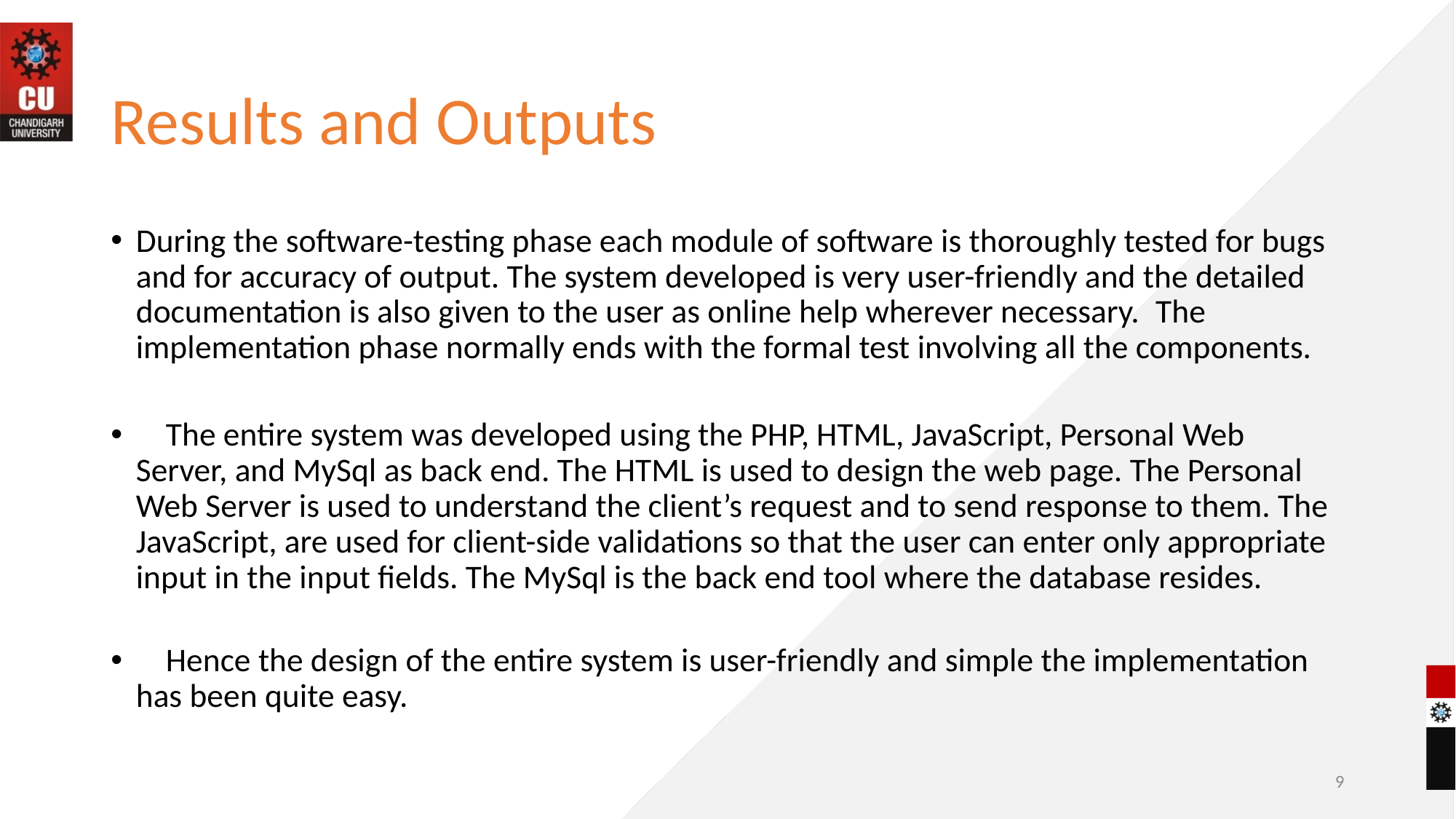

# Results and Outputs
During the software-testing phase each module of software is thoroughly tested for bugs and for accuracy of output. The system developed is very user-friendly and the detailed documentation is also given to the user as online help wherever necessary.  The implementation phase normally ends with the formal test involving all the components.
    The entire system was developed using the PHP, HTML, JavaScript, Personal Web Server, and MySql as back end. The HTML is used to design the web page. The Personal Web Server is used to understand the client’s request and to send response to them. The JavaScript, are used for client-side validations so that the user can enter only appropriate input in the input fields. The MySql is the back end tool where the database resides.
    Hence the design of the entire system is user-friendly and simple the implementation has been quite easy.
9